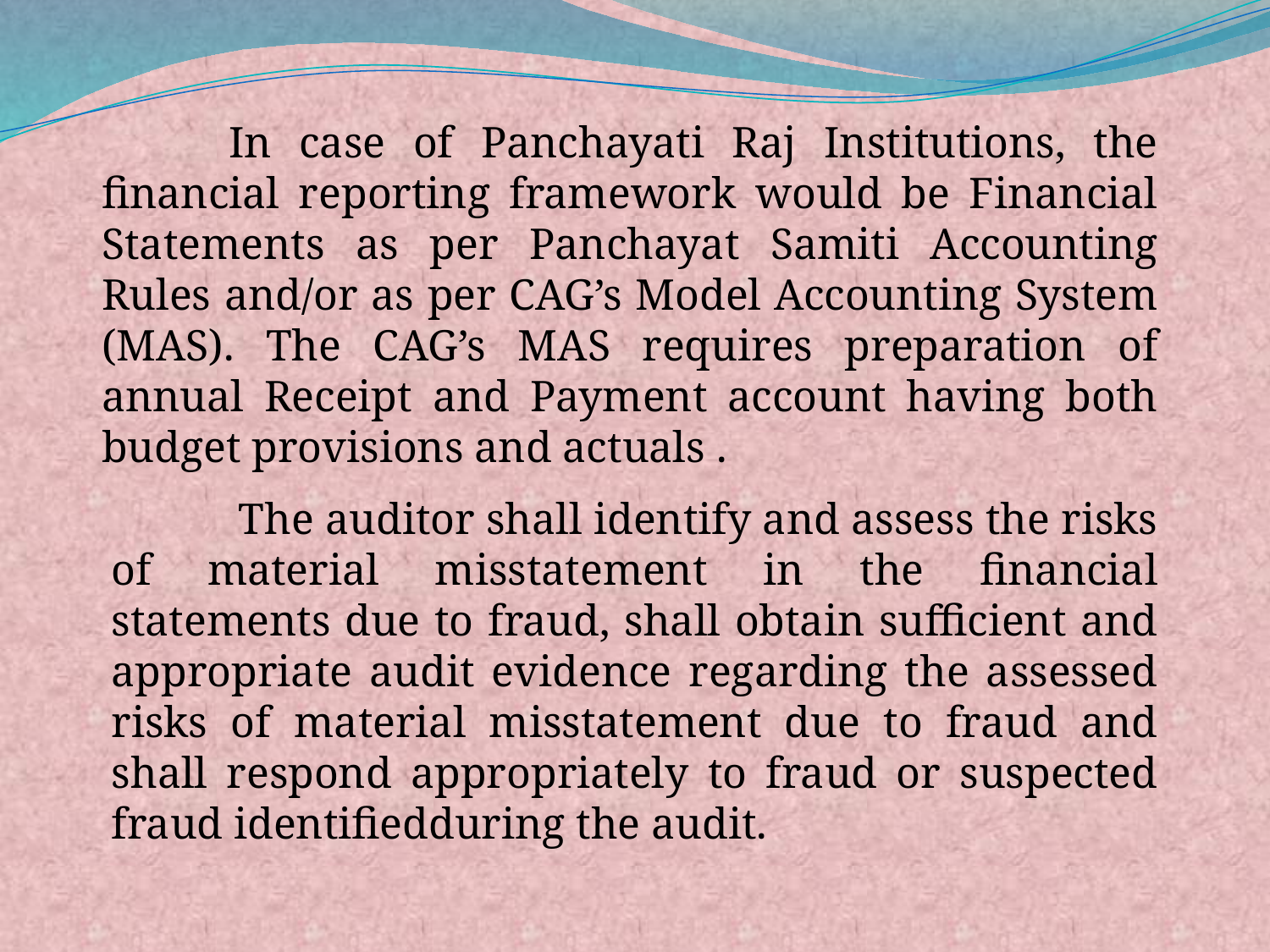

In case of Panchayati Raj Institutions, the financial reporting framework would be Financial Statements as per Panchayat Samiti Accounting Rules and/or as per CAG’s Model Accounting System (MAS). The CAG’s MAS requires preparation of annual Receipt and Payment account having both budget provisions and actuals .

	The auditor shall identify and assess the risks of material misstatement in the financial statements due to fraud, shall obtain sufficient and appropriate audit evidence regarding the assessed risks of material misstatement due to fraud and shall respond appropriately to fraud or suspected fraud identifiedduring the audit.